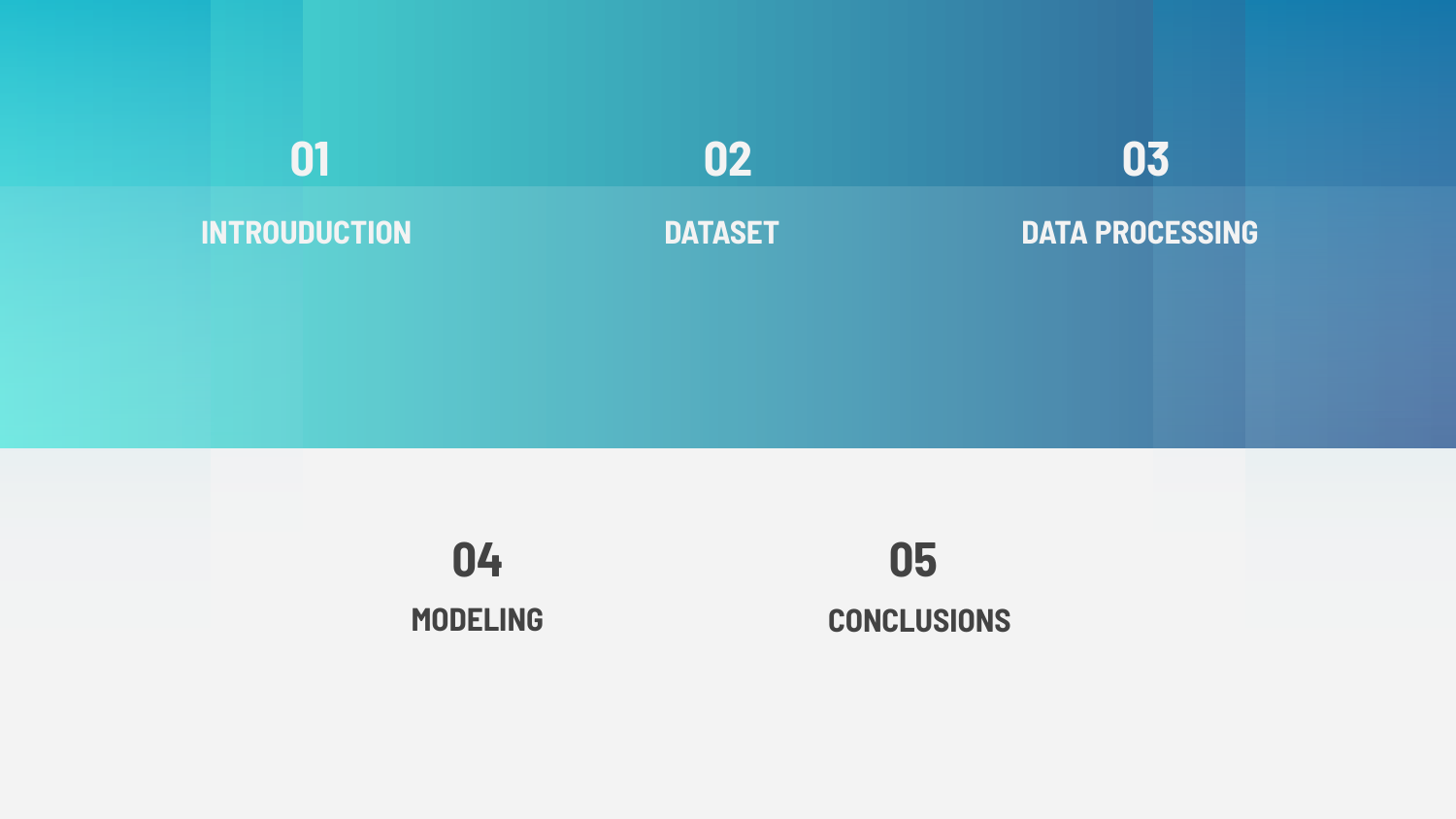

03
01
02
INTROUDUCTION
DATASET
DATA PROCESSING
04
05
MODELING
CONCLUSIONS